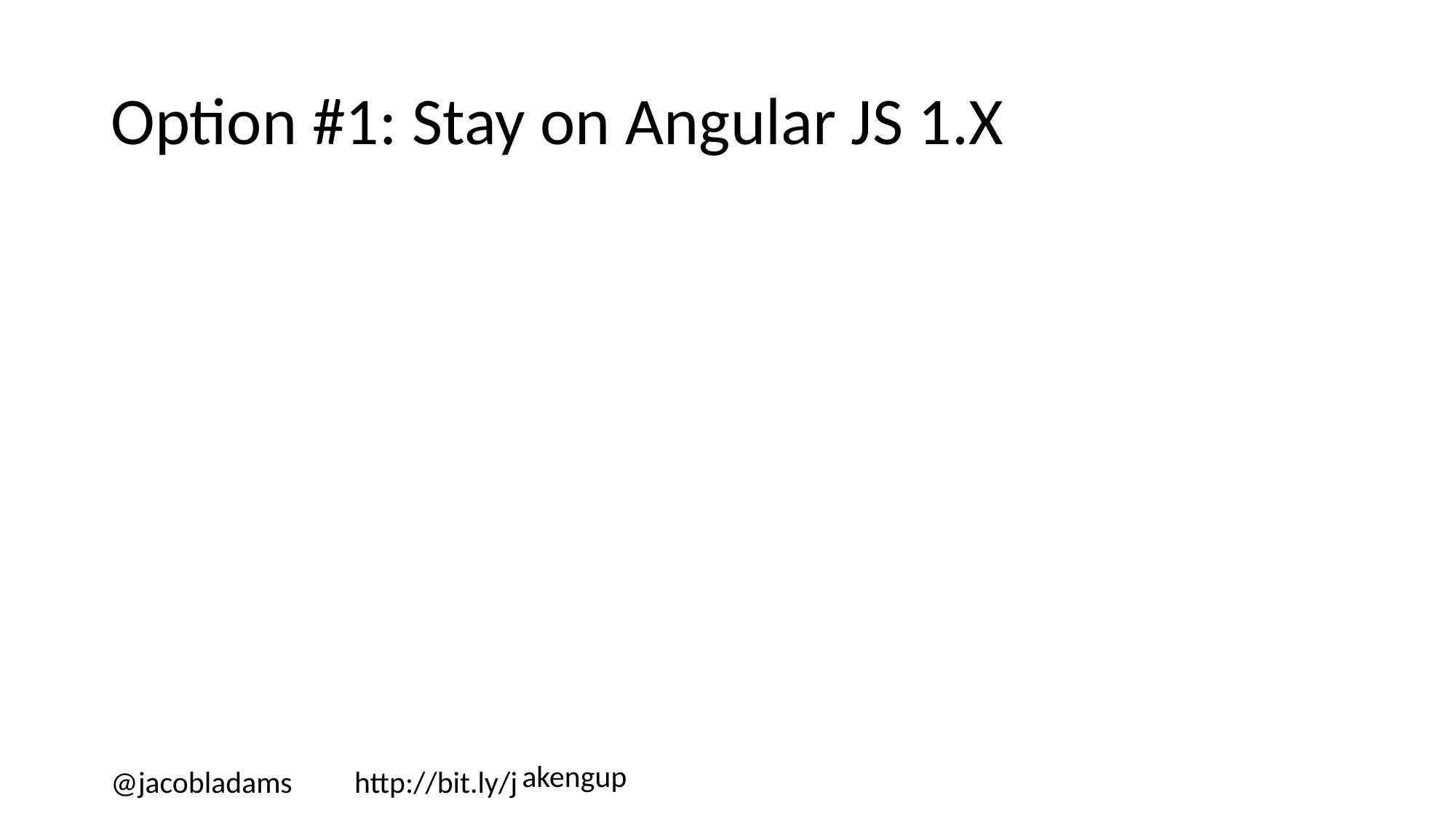

# Option #1: Stay on Angular JS 1.X

@jacobladams         http://bit.ly/jakengup